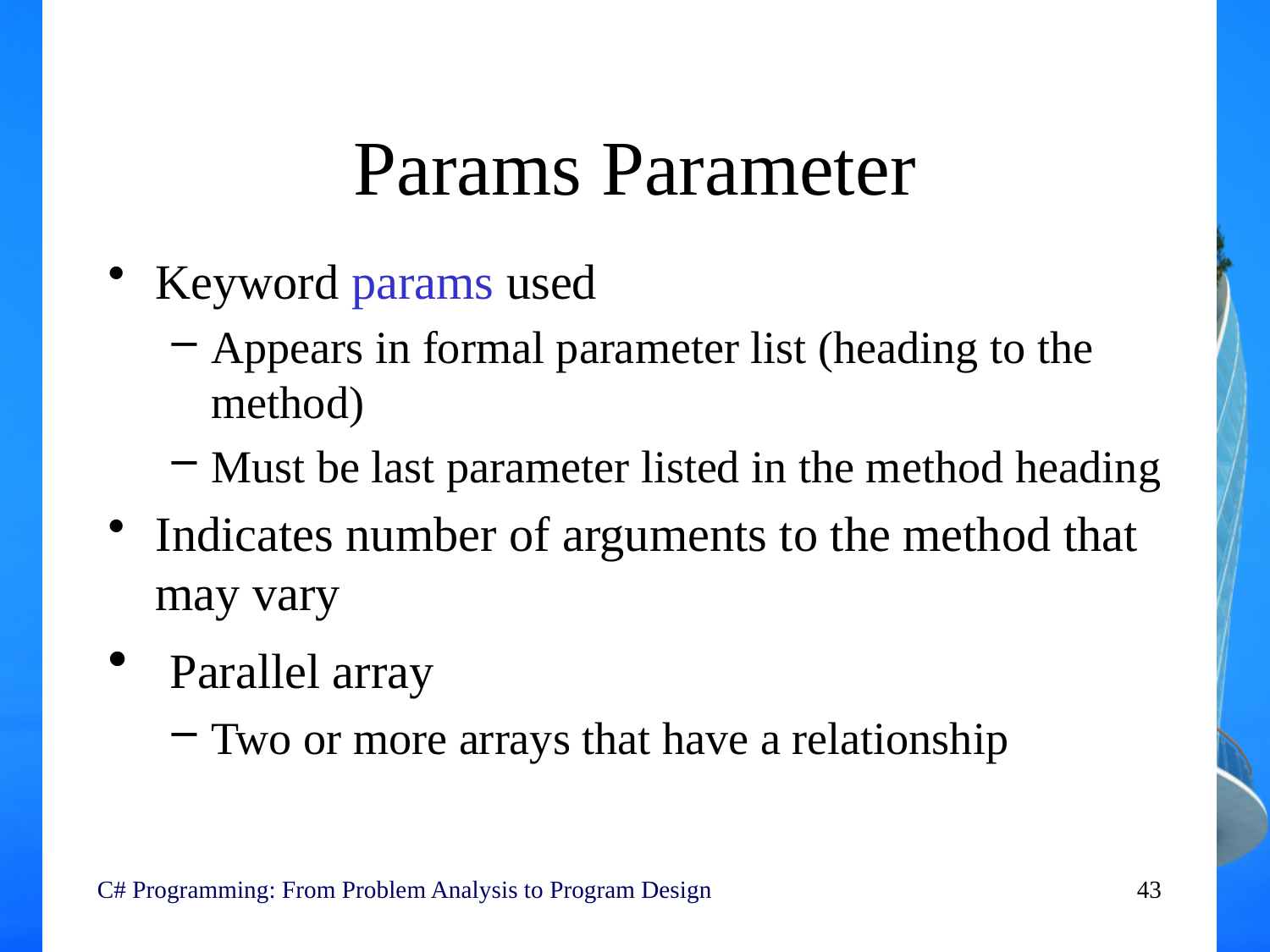

# Params Parameter
Keyword params used
Appears in formal parameter list (heading to the method)
Must be last parameter listed in the method heading
Indicates number of arguments to the method that may vary
 Parallel array
Two or more arrays that have a relationship
C# Programming: From Problem Analysis to Program Design

43